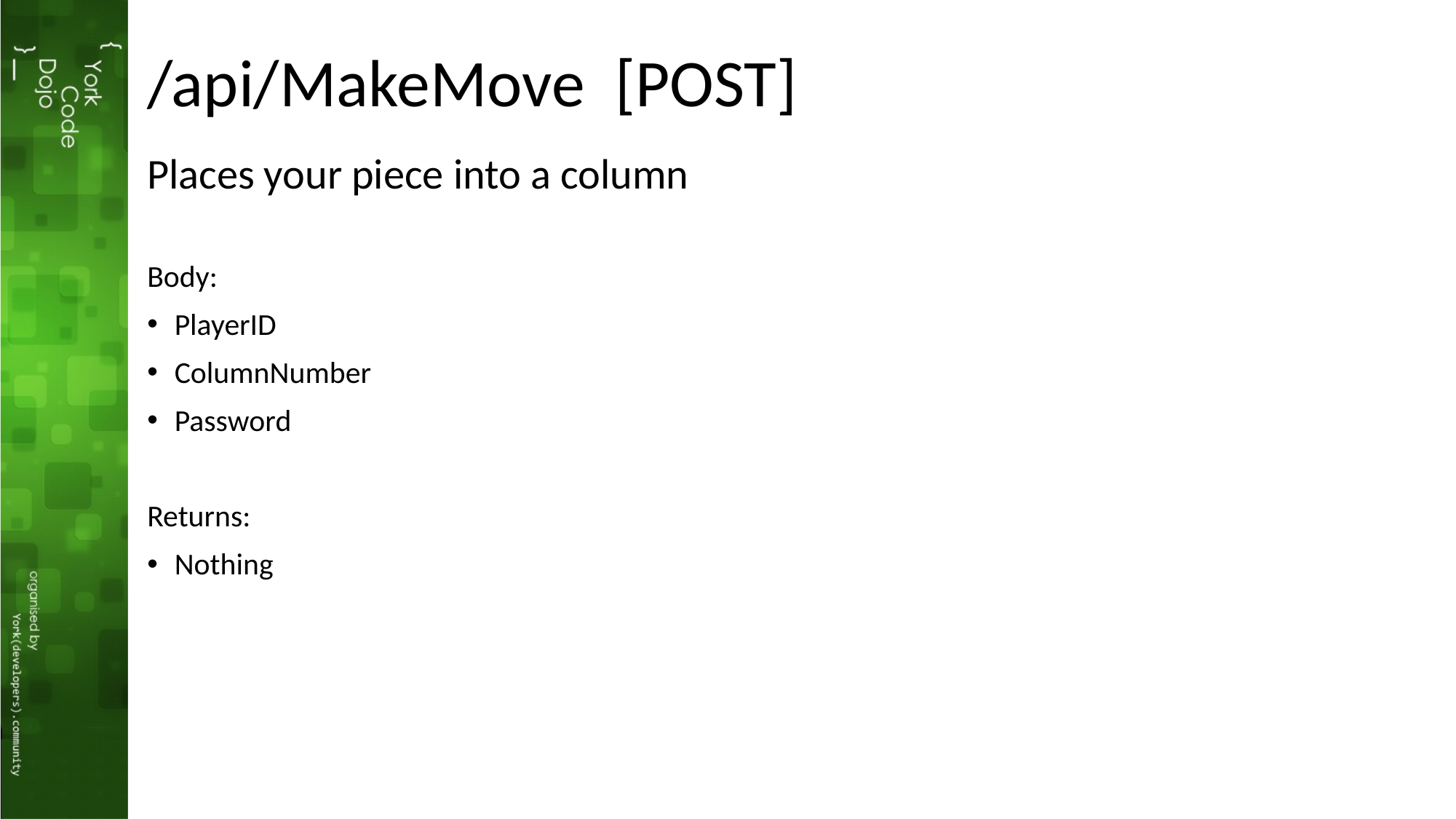

# /api/MakeMove  [POST]
Places your piece into a column

Body:
PlayerID
ColumnNumber
Password

Returns:
Nothing